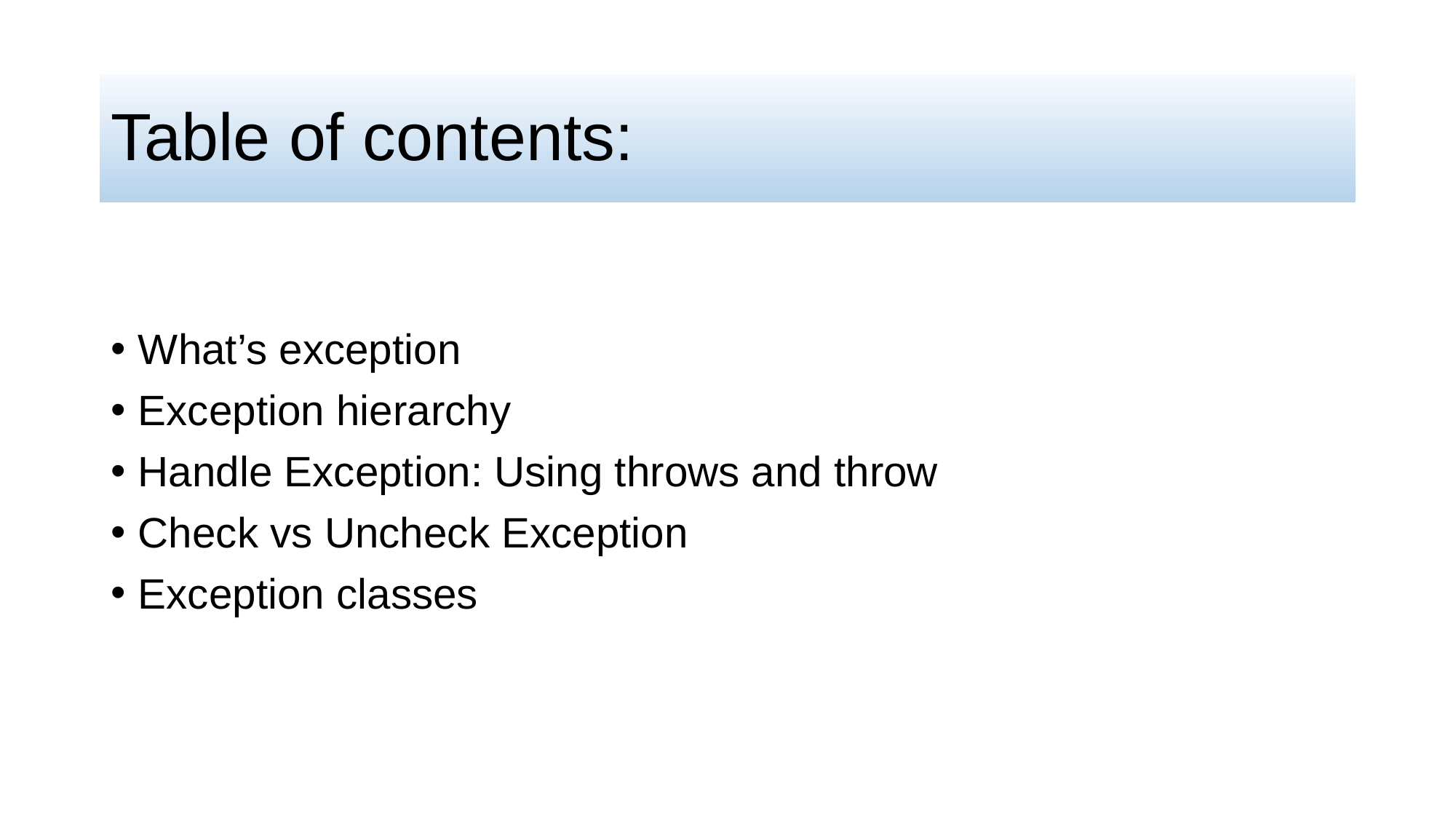

# Table of contents:
What’s exception
Exception hierarchy
Handle Exception: Using throws and throw
Check vs Uncheck Exception
Exception classes